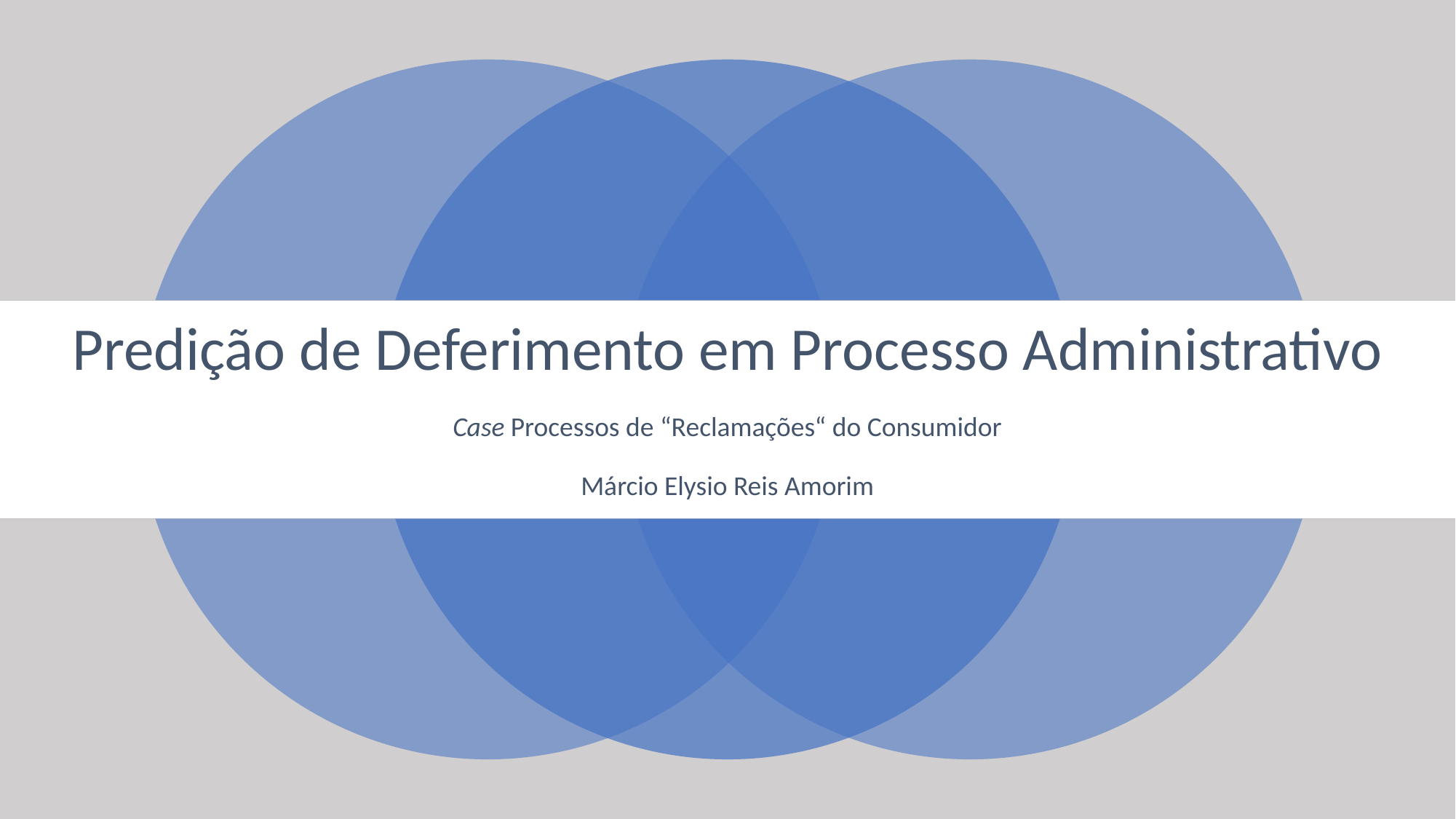

Predição de Deferimento em Processo Administrativo
Case Processos de “Reclamações“ do Consumidor
Márcio Elysio Reis Amorim